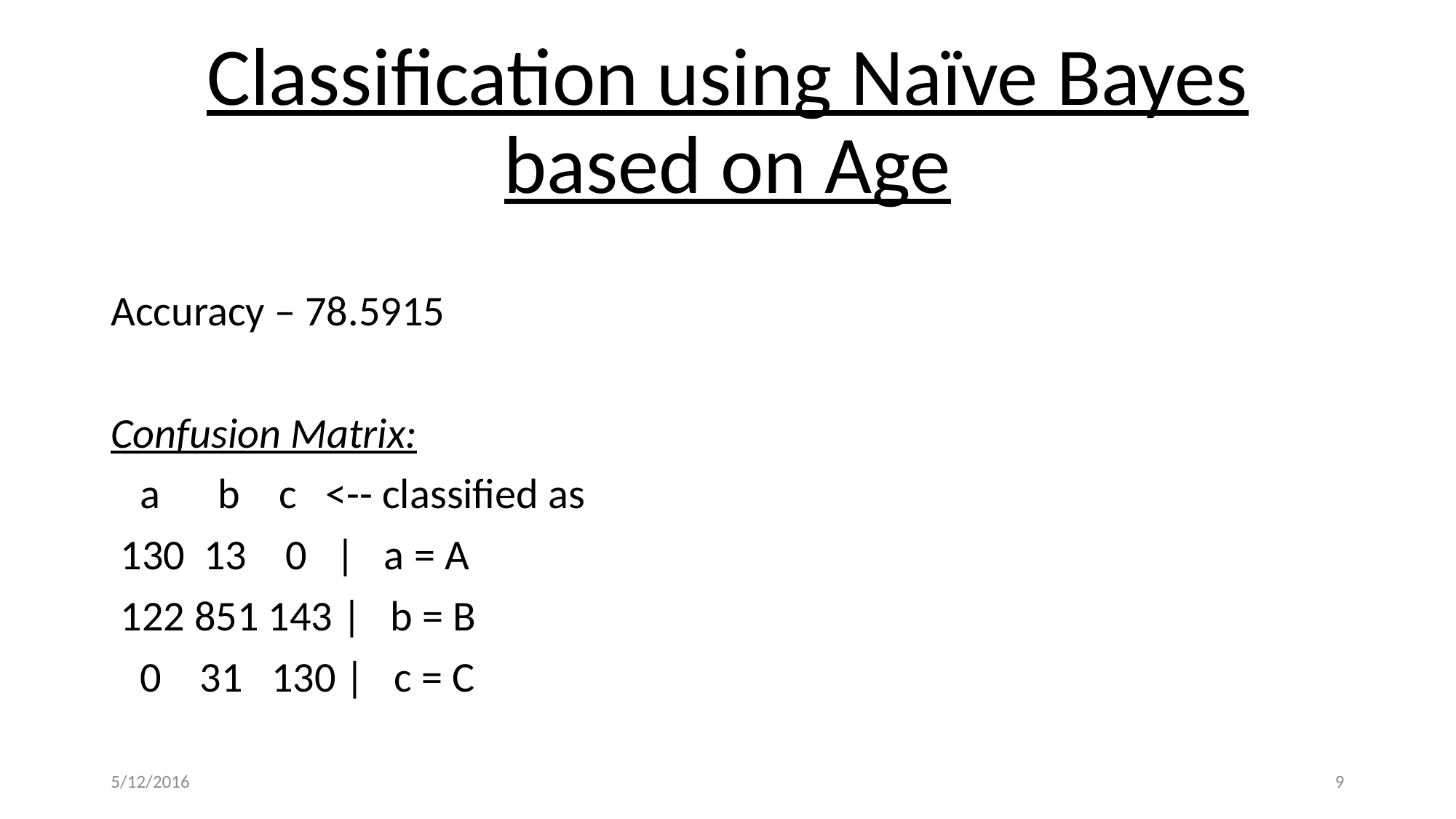

# Classification using Naïve Bayes based on Age

Accuracy – 78.5915

Confusion Matrix:
   a      b    c   <-- classified as
 130  13    0   |   a = A
 122 851 143 |   b = B
   0    31   130 |   c = C
5/12/2016
9